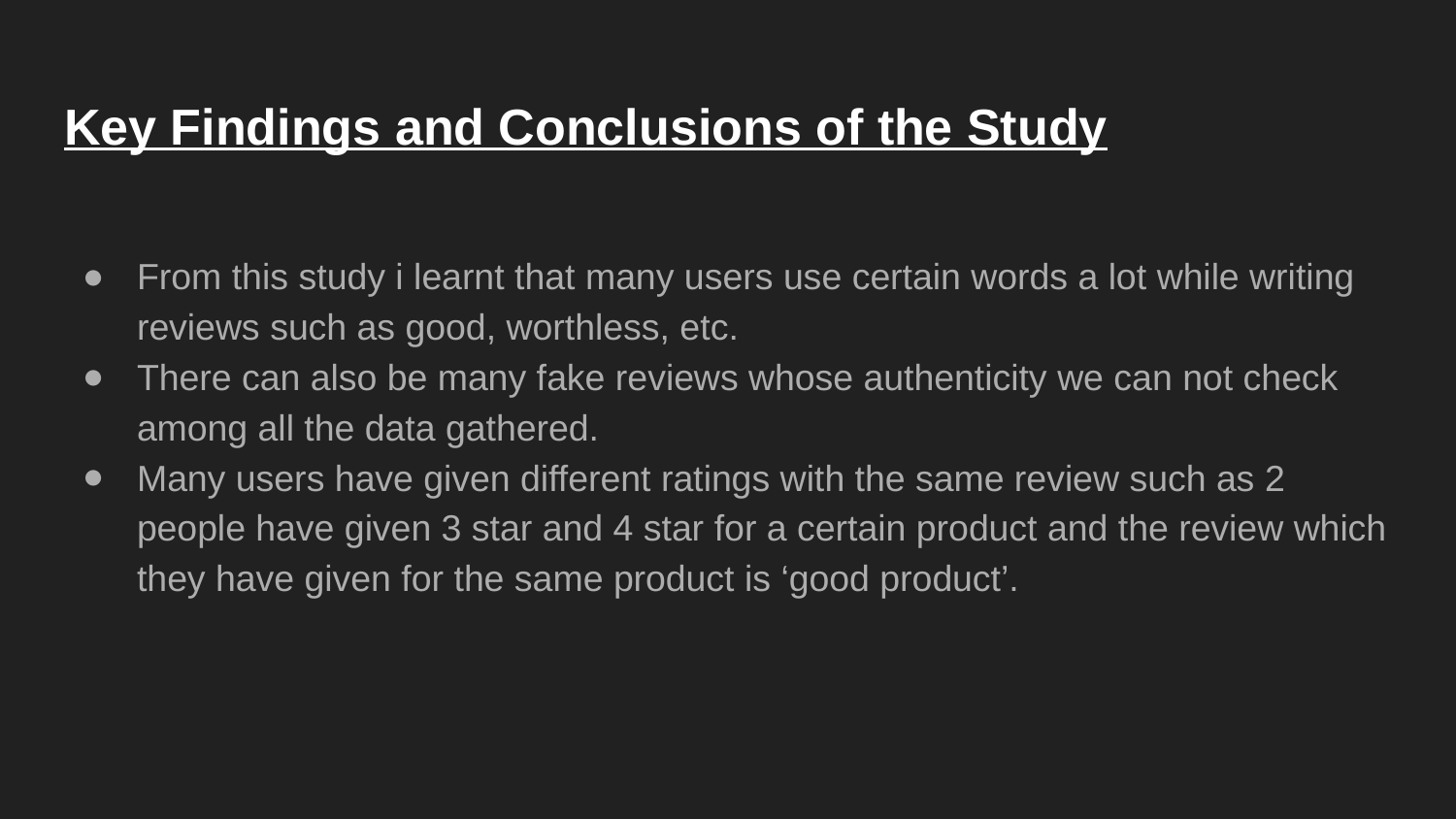

# Key Findings and Conclusions of the Study
From this study i learnt that many users use certain words a lot while writing reviews such as good, worthless, etc.
There can also be many fake reviews whose authenticity we can not check among all the data gathered.
Many users have given different ratings with the same review such as 2 people have given 3 star and 4 star for a certain product and the review which they have given for the same product is ‘good product’.